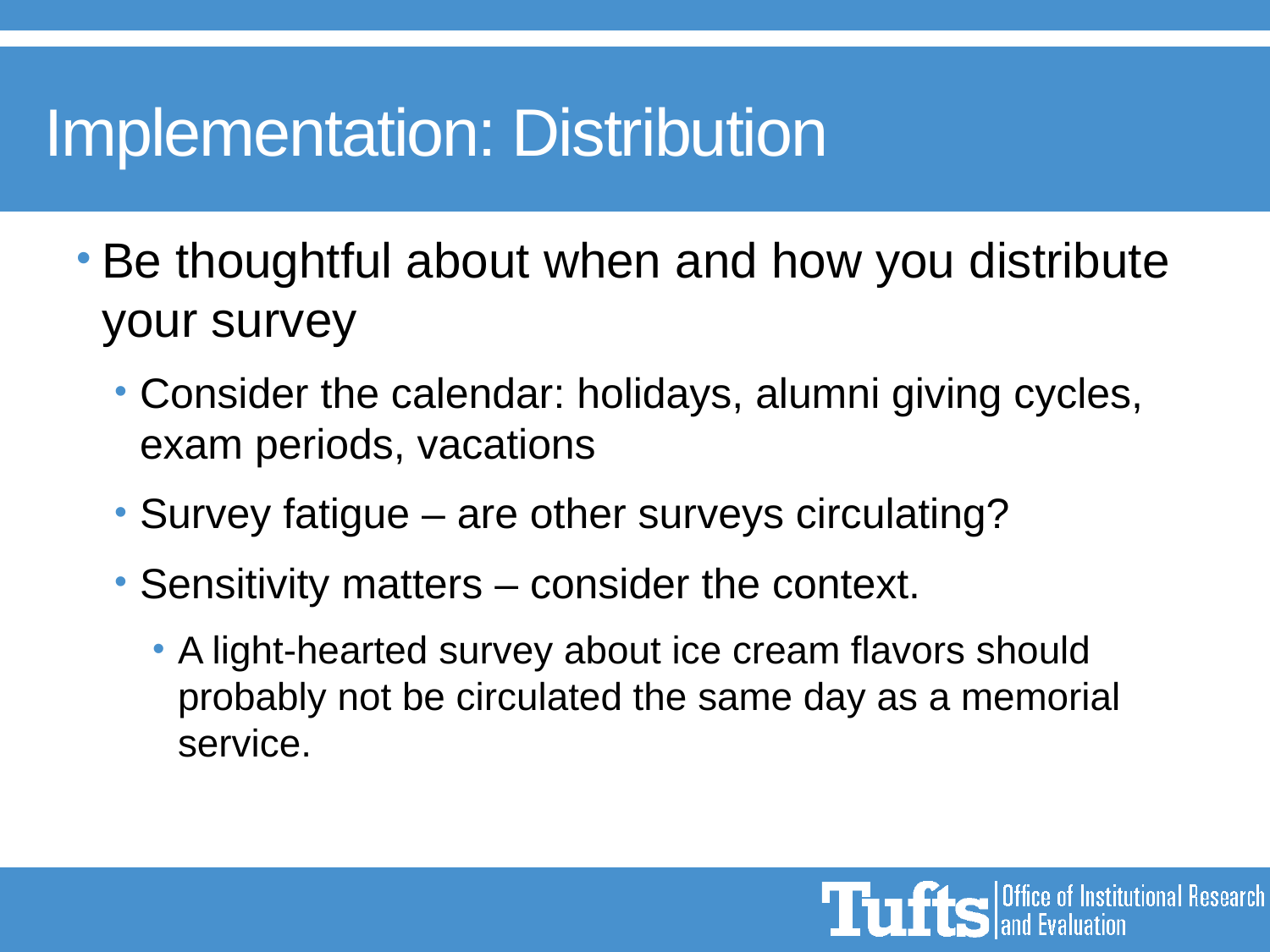

# Implementation: Distribution
Be thoughtful about when and how you distribute your survey
Consider the calendar: holidays, alumni giving cycles, exam periods, vacations
Survey fatigue – are other surveys circulating?
Sensitivity matters – consider the context.
A light-hearted survey about ice cream flavors should probably not be circulated the same day as a memorial service.